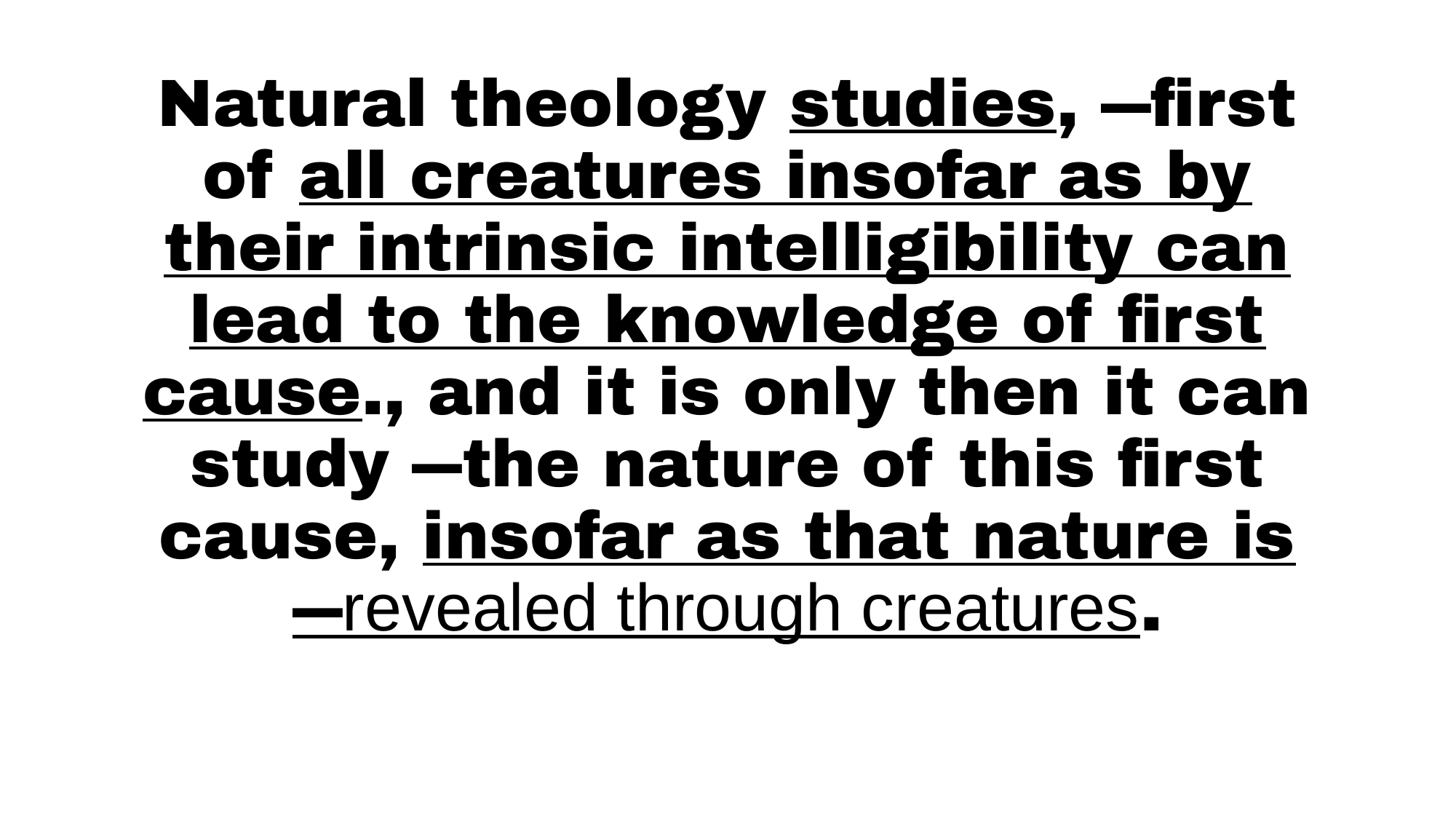

Natural theology studies, ―first of all creatures insofar as by their intrinsic intelligibility can lead to the knowledge of first cause., and it is only then it can study ―the nature of this first cause, insofar as that nature is ―revealed through creatures.